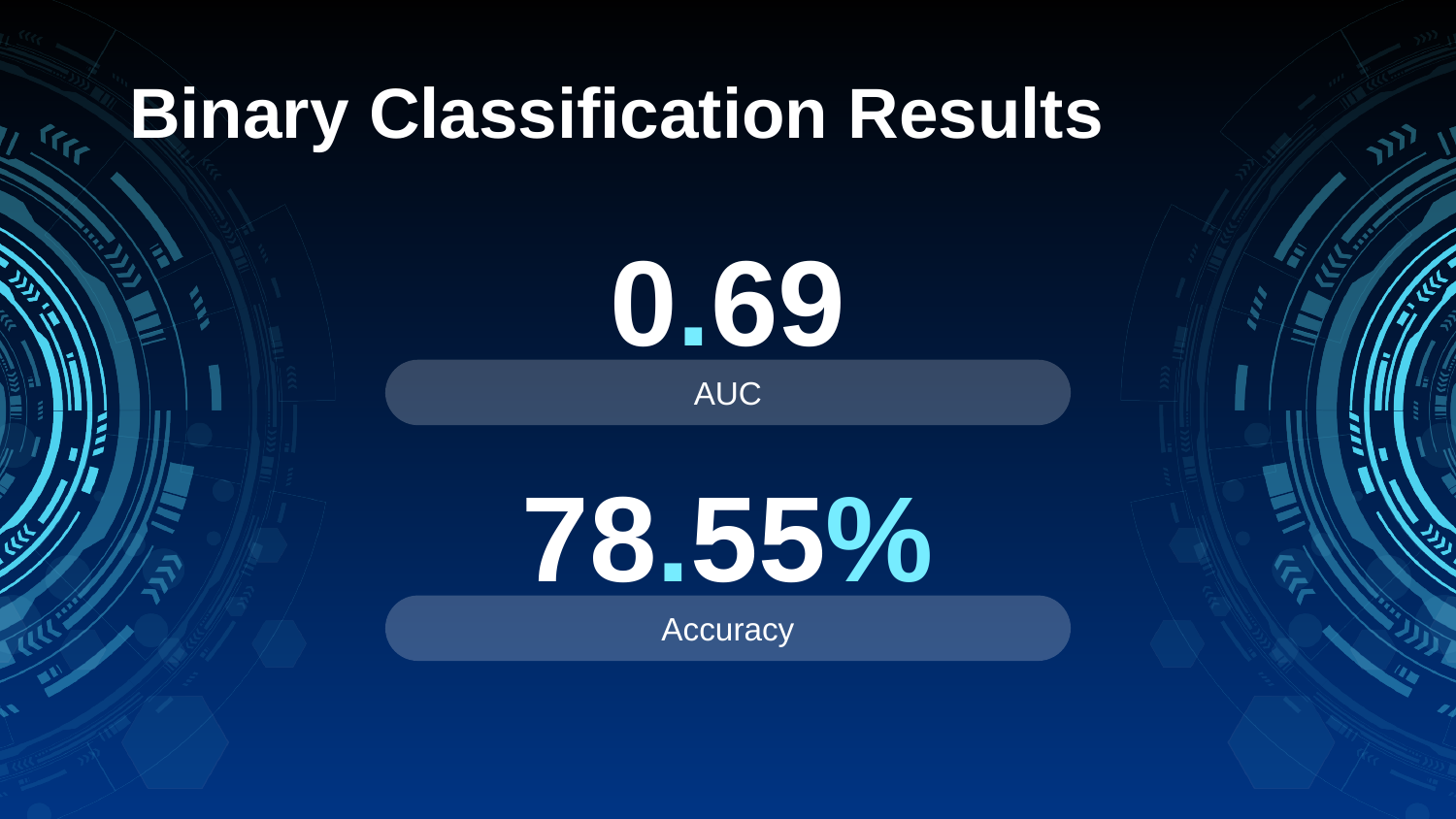

Binary Classification Results
# 0.69

AUC
78.55%

Accuracy